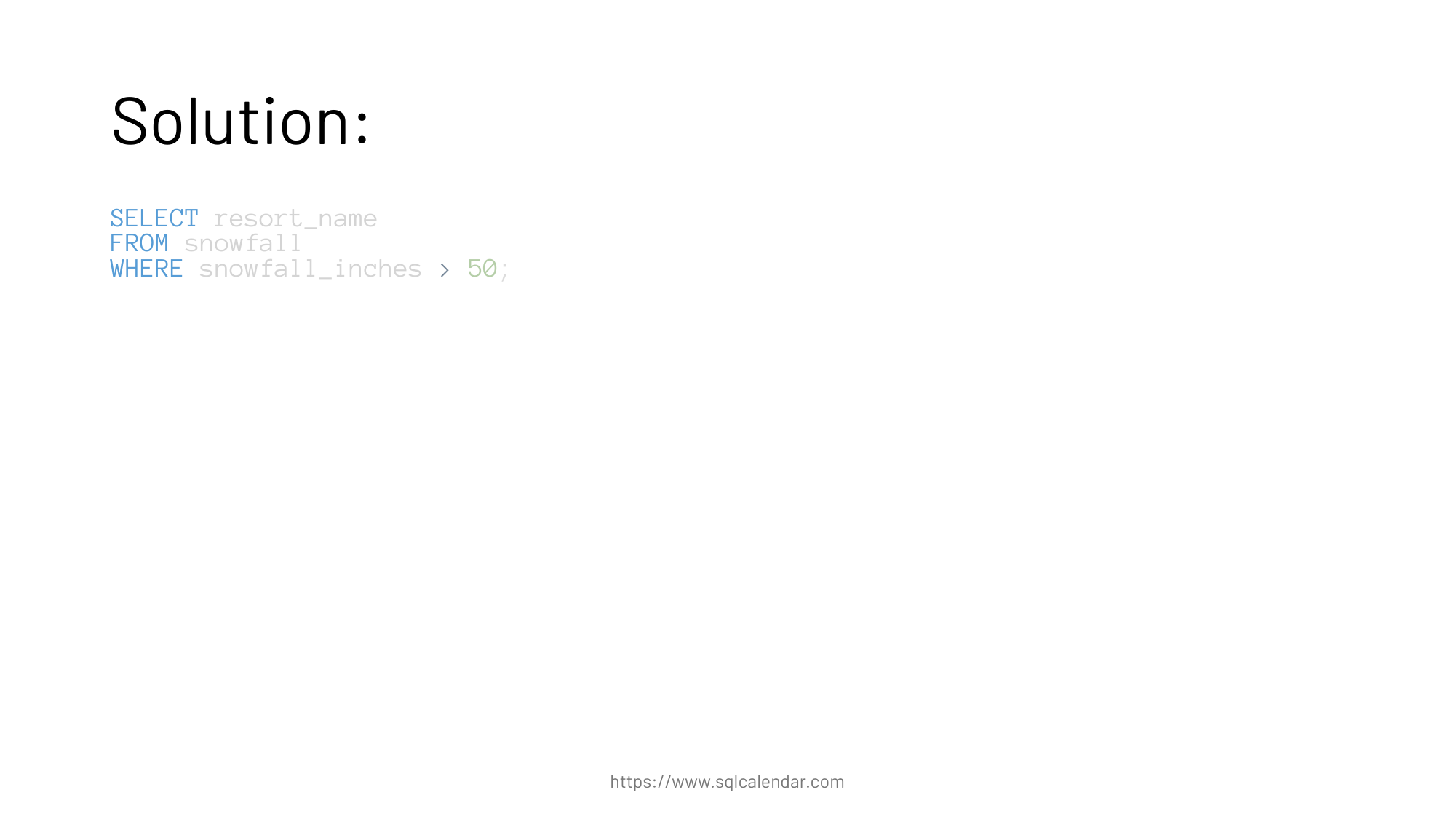

# Solution:
SELECT resort_name
FROM snowfall
WHERE snowfall_inches > 50;
https://www.sqlcalendar.com